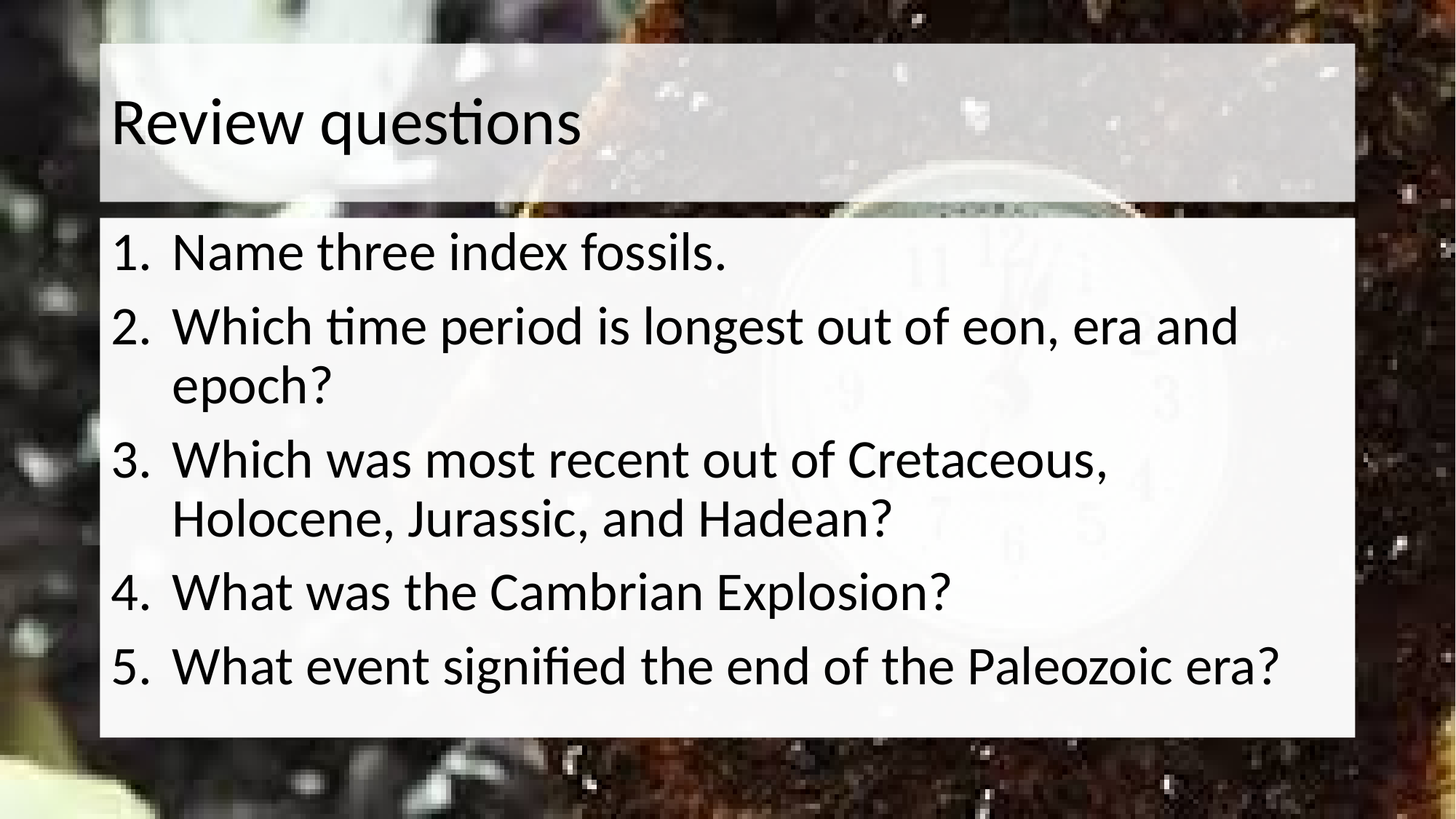

# Review questions
Name three index fossils.
Which time period is longest out of eon, era and epoch?
Which was most recent out of Cretaceous, Holocene, Jurassic, and Hadean?
What was the Cambrian Explosion?
What event signified the end of the Paleozoic era?